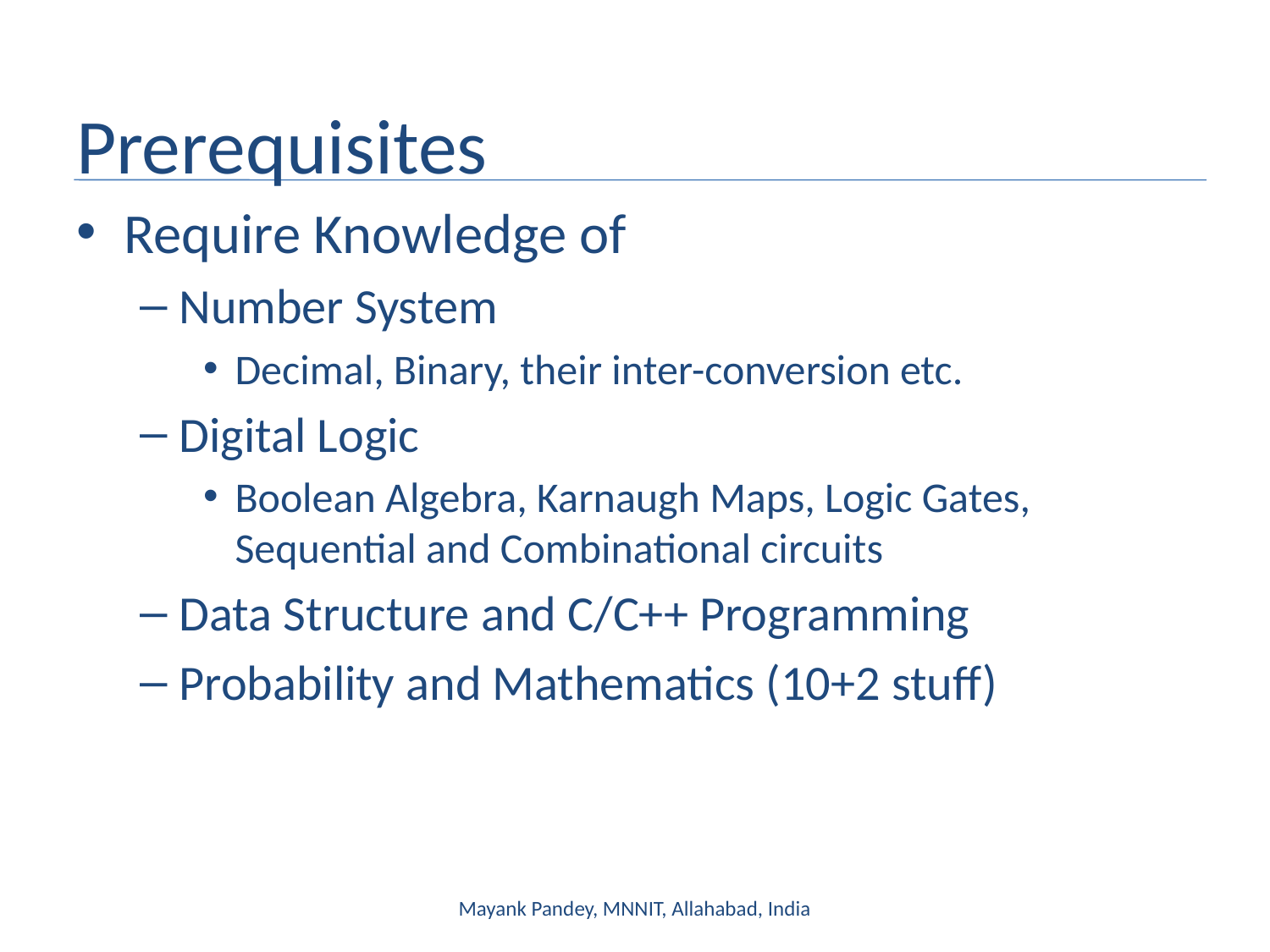

# Prerequisites
Require Knowledge of
Number System
Decimal, Binary, their inter-conversion etc.
Digital Logic
Boolean Algebra, Karnaugh Maps, Logic Gates, Sequential and Combinational circuits
Data Structure and C/C++ Programming
Probability and Mathematics (10+2 stuff)
Mayank Pandey, MNNIT, Allahabad, India